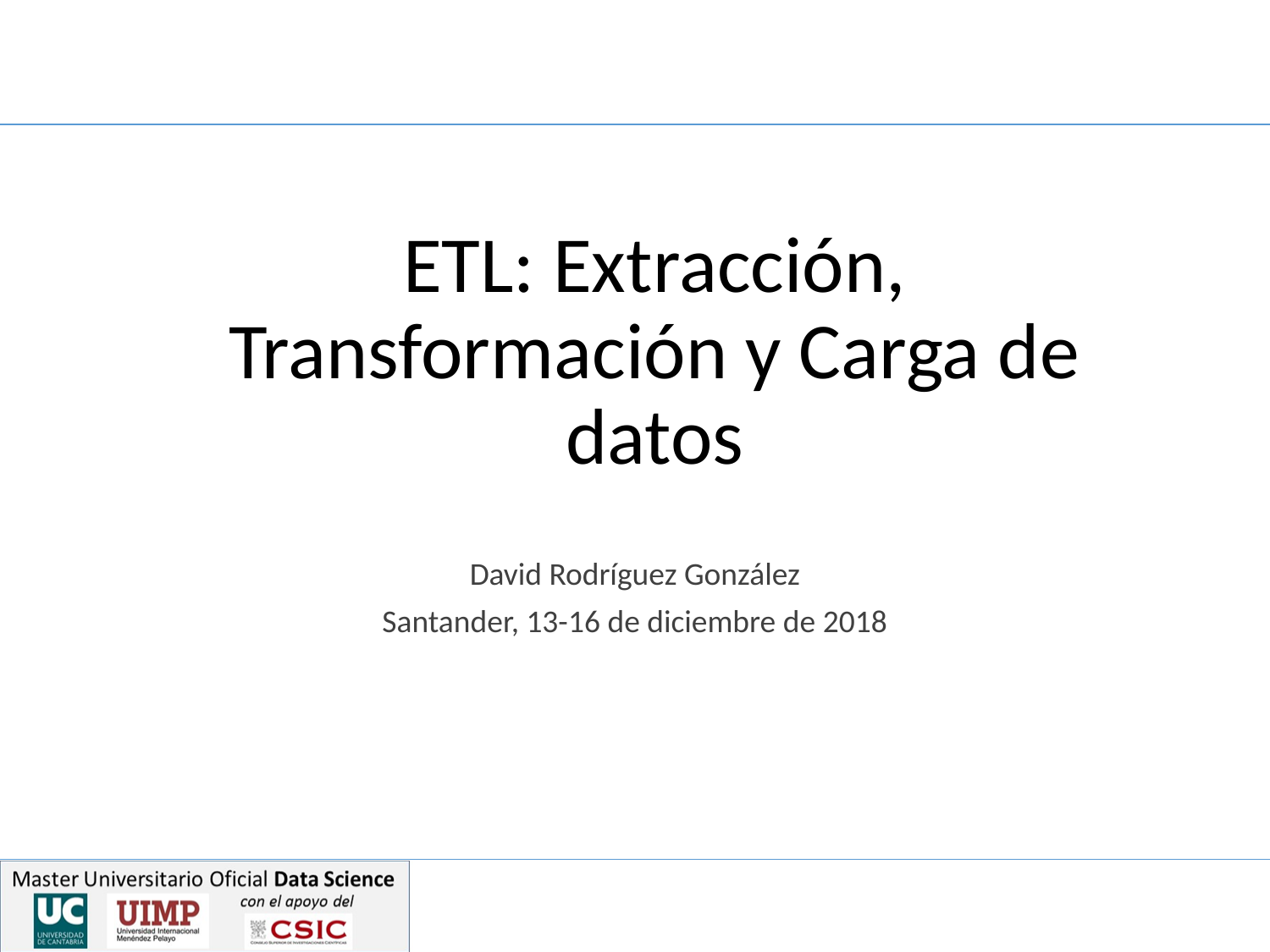

# ETL: Extracción, Transformación y Carga de datos

David Rodríguez González
Santander, 13-16 de diciembre de 2018